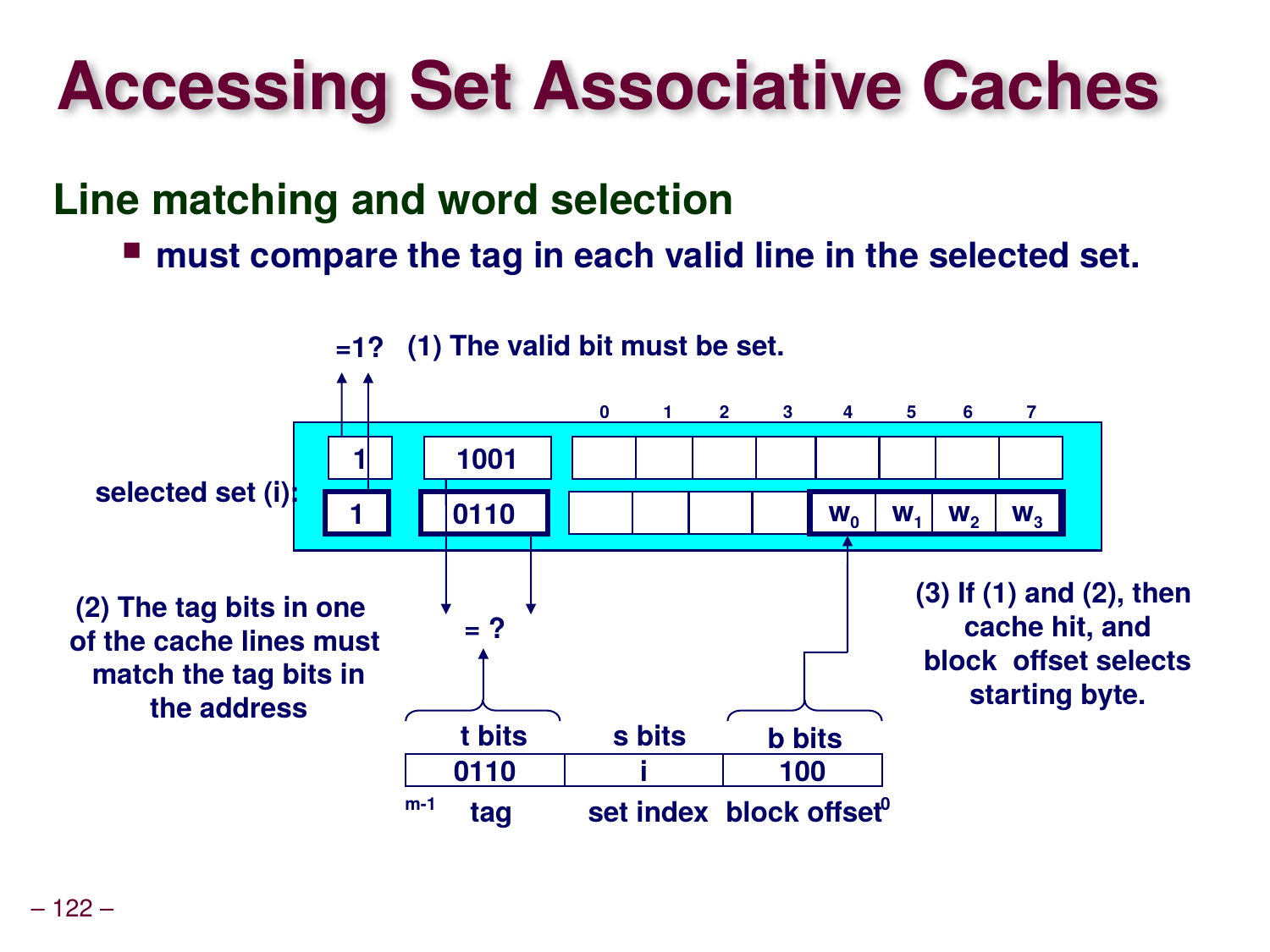

# Accessing Set Associative Caches
Line matching and word selection
must compare the tag in each valid line in the selected set.
(1) The valid bit must be set.
=1?

0
1
2
3
4
5
6
7

1
1001

selected set (i):

(2) The tag bits in one
of the cache lines must
match the tag bits in
the address
= ?

1
0110

w0
w1
w2
w3

(3) If (1) and (2), then
cache hit, and
 block  offset selects
starting byte.

t bits
s bits
b bits
0110
i
100
m-1
0
tag
set index
block offset